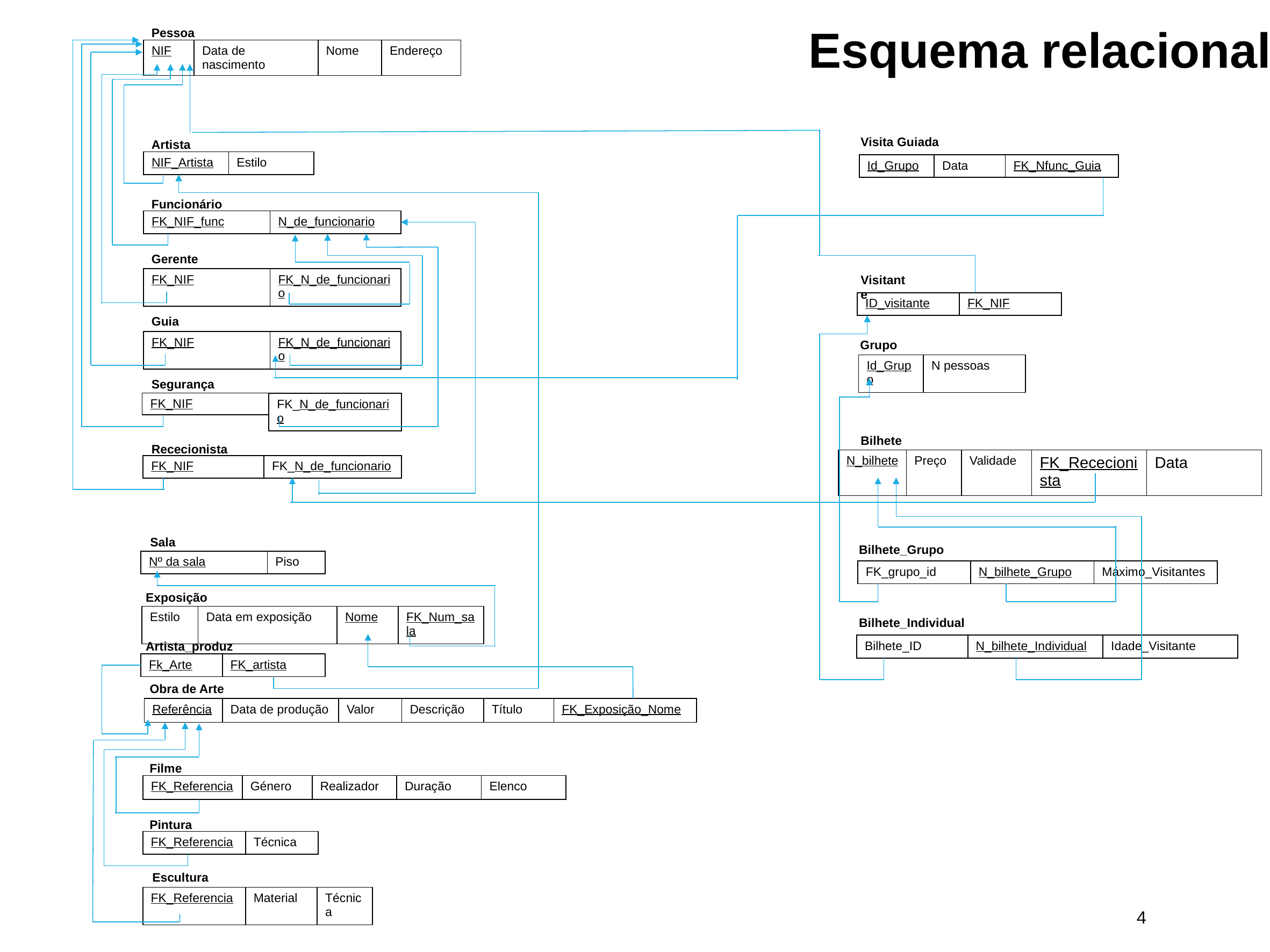

Esquema relacional
Pessoa
| NIF | Data de nascimento | Nome | Endereço |
| --- | --- | --- | --- |

Visita Guiada
Artista
| NIF\_Artista | Estilo |
| --- | --- |
| Id\_Grupo | Data |
| --- | --- |
| FK\_Nfunc\_Guia |
| --- |
Funcionário
| FK\_NIF\_func | N\_de\_funcionario |
| --- | --- |
Gerente
Visitante
| FK\_NIF | FK\_N\_de\_funcionario |
| --- | --- |
| ID\_visitante | FK\_NIF |
| --- | --- |
Guia
| FK\_NIF | FK\_N\_de\_funcionario |
| --- | --- |
Grupo
| Id\_Grupo | N pessoas |
| --- | --- |
Segurança
| FK\_NIF |
| --- |
| FK\_N\_de\_funcionario |
| --- |
Bilhete
Rececionista
| N\_bilhete | Preço | Validade | FK\_Rececionista | Data |
| --- | --- | --- | --- | --- |
| FK\_NIF |
| --- |
| FK\_N\_de\_funcionario |
| --- |
Sala
Bilhete_Grupo
| Nº da sala | Piso |
| --- | --- |
| FK\_grupo\_id | N\_bilhete\_Grupo | Máximo\_Visitantes |
| --- | --- | --- |
Exposição
| Estilo | Data em exposição | Nome | FK\_Num\_sala |
| --- | --- | --- | --- |
Bilhete_Individual
Artista_produz
| Bilhete\_ID | N\_bilhete\_Individual | Idade\_Visitante |
| --- | --- | --- |
| Fk\_Arte | FK\_artista |
| --- | --- |
Obra de Arte

| Referência | Data de produção | Valor | Descrição | Título | FK\_Exposição\_Nome |
| --- | --- | --- | --- | --- | --- |
Filme
| FK\_Referencia | Género | Realizador | Duração | Elenco |
| --- | --- | --- | --- | --- |
Pintura
| FK\_Referencia | Técnica |
| --- | --- |
Escultura
| FK\_Referencia | Material | Técnica |
| --- | --- | --- |
4